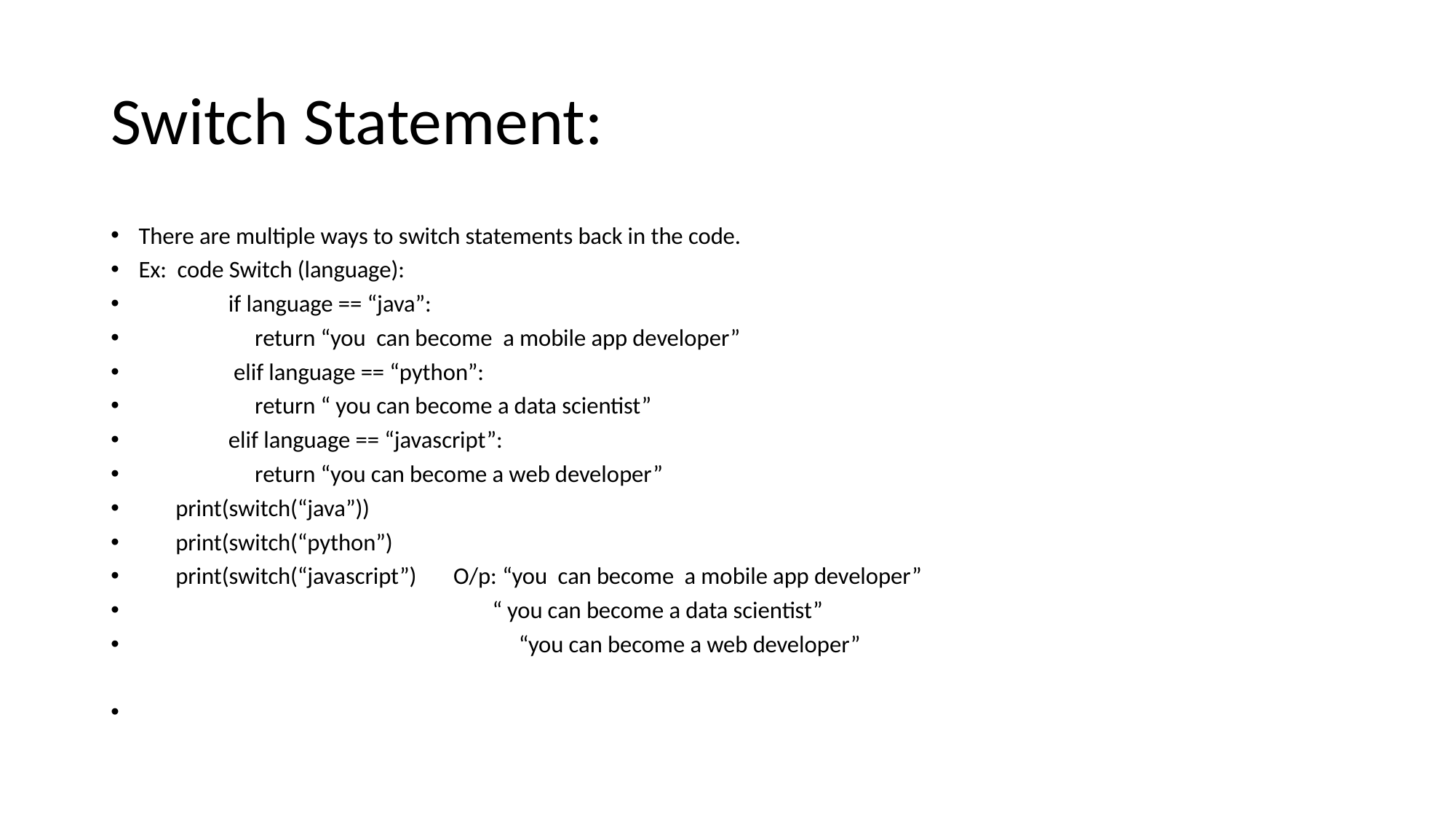

# Switch Statement:
There are multiple ways to switch statements back in the code.
Ex:  code Switch (language):
                 if language == “java”:
                      return “you  can become  a mobile app developer”
                  elif language == “python”:
                      return “ you can become a data scientist”
                 elif language == “javascript”:
                      return “you can become a web developer”
       print(switch(“java”))
       print(switch(“python”)
       print(switch(“javascript”)       O/p: “you  can become  a mobile app developer”
                                                                   “ you can become a data scientist”
                                                                        “you can become a web developer”